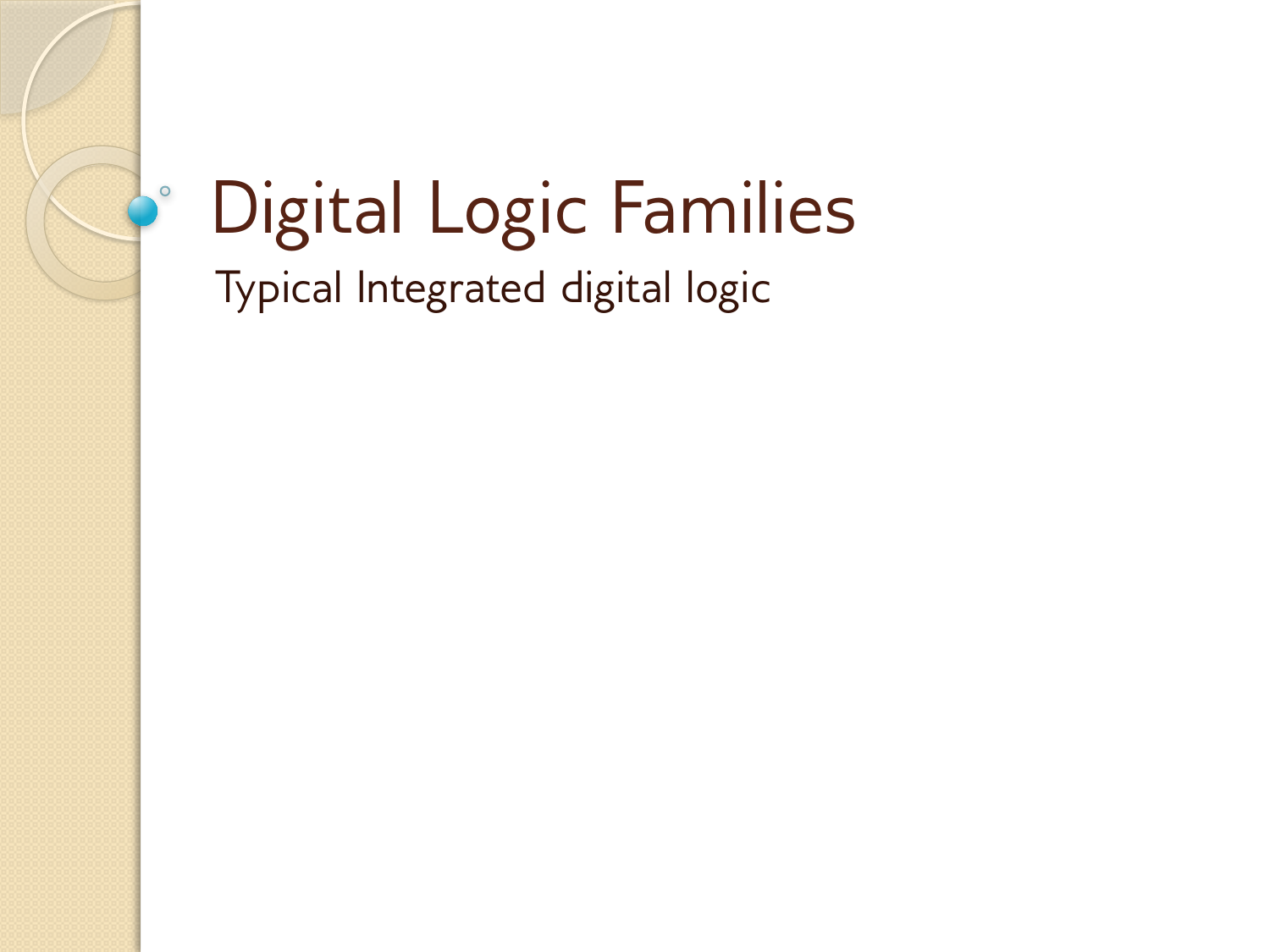

# Digital Logic Families
Typical Integrated digital logic